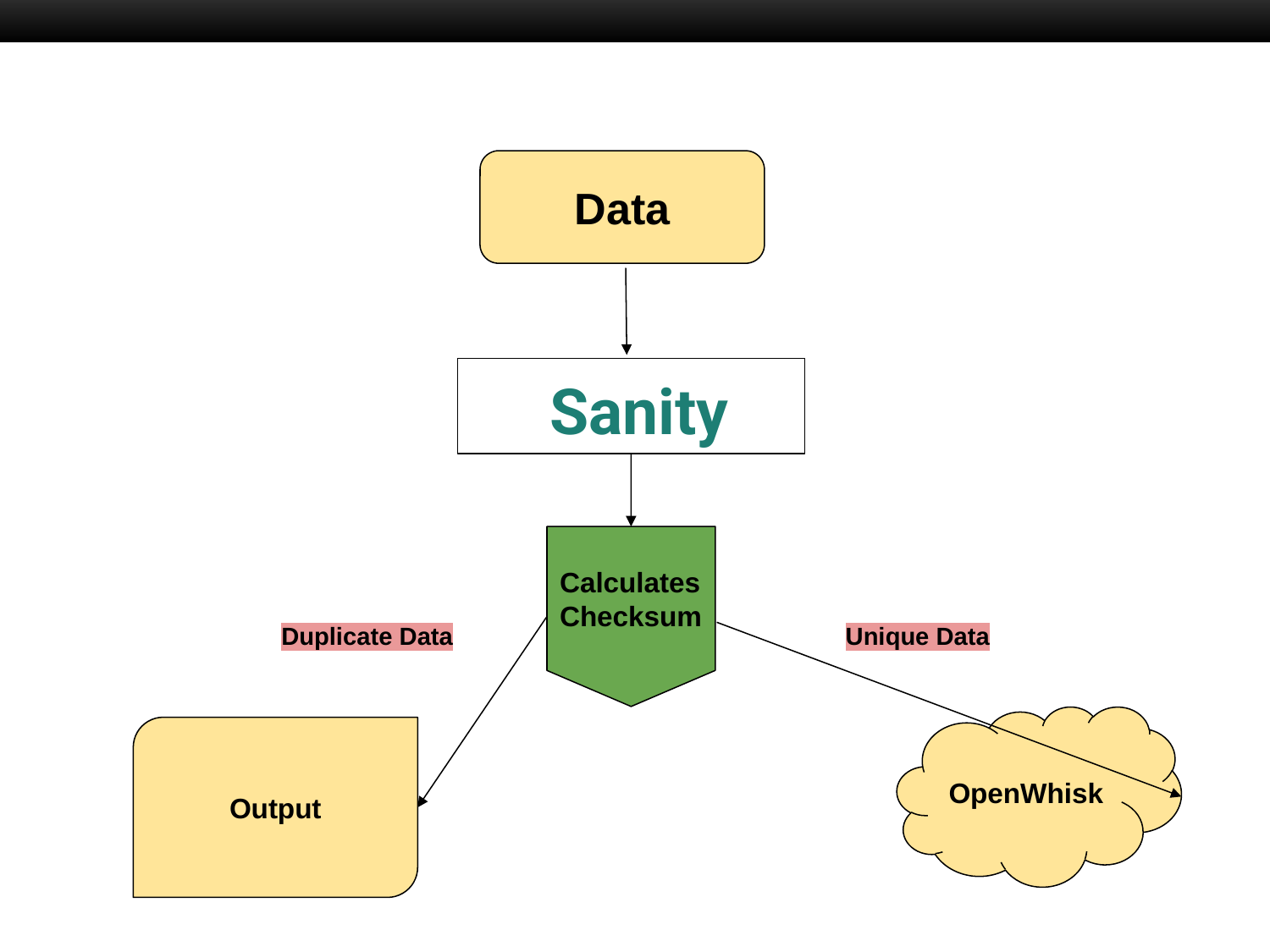

Data
 Sanity
Calculates Checksum
Duplicate Data
Unique Data
OpenWhisk
Output